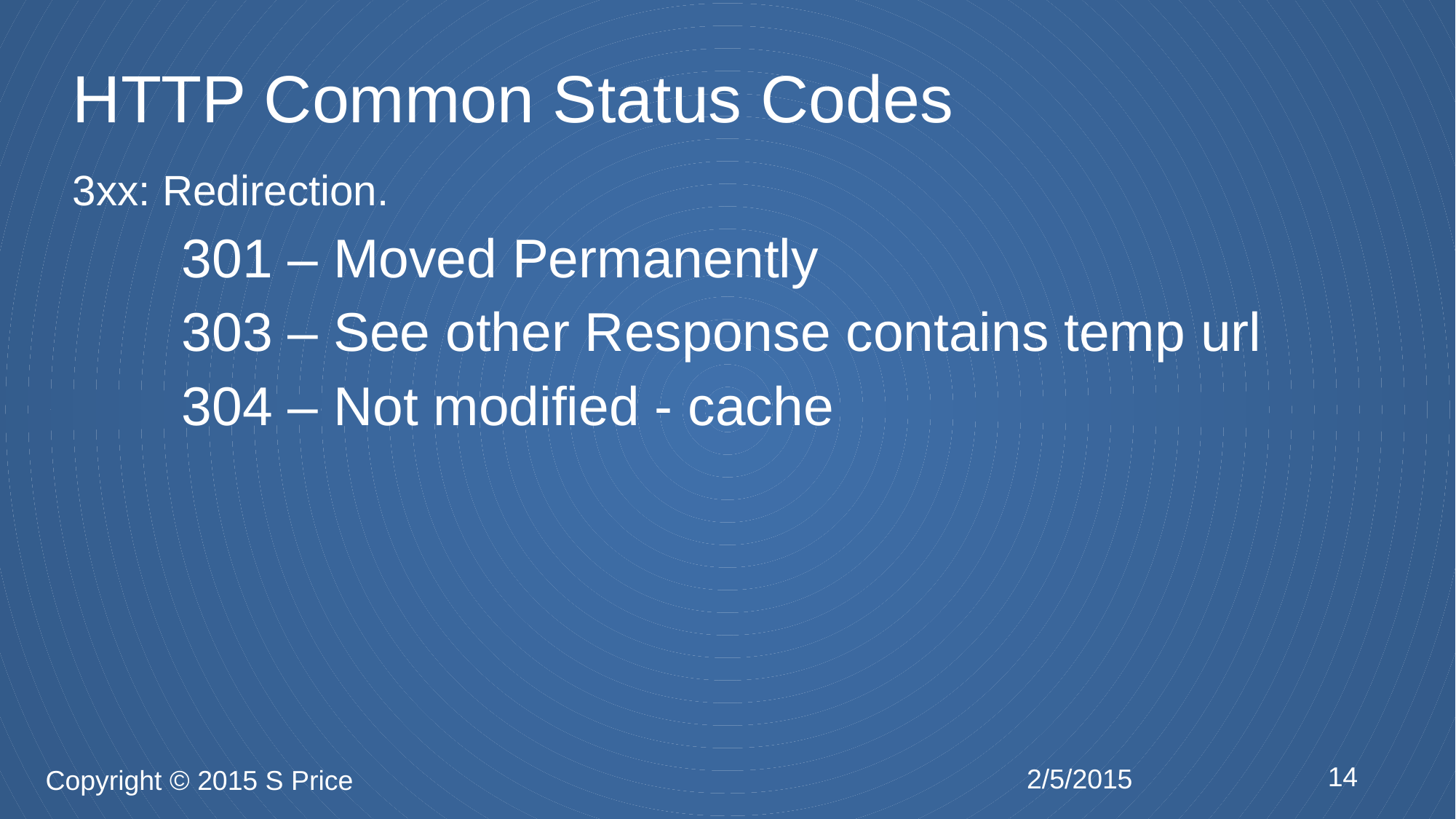

# HTTP Common Status Codes
3xx: Redirection.
	301 – Moved Permanently
	303 – See other Response contains temp url
	304 – Not modified - cache
14
2/5/2015
Copyright © 2015 S Price